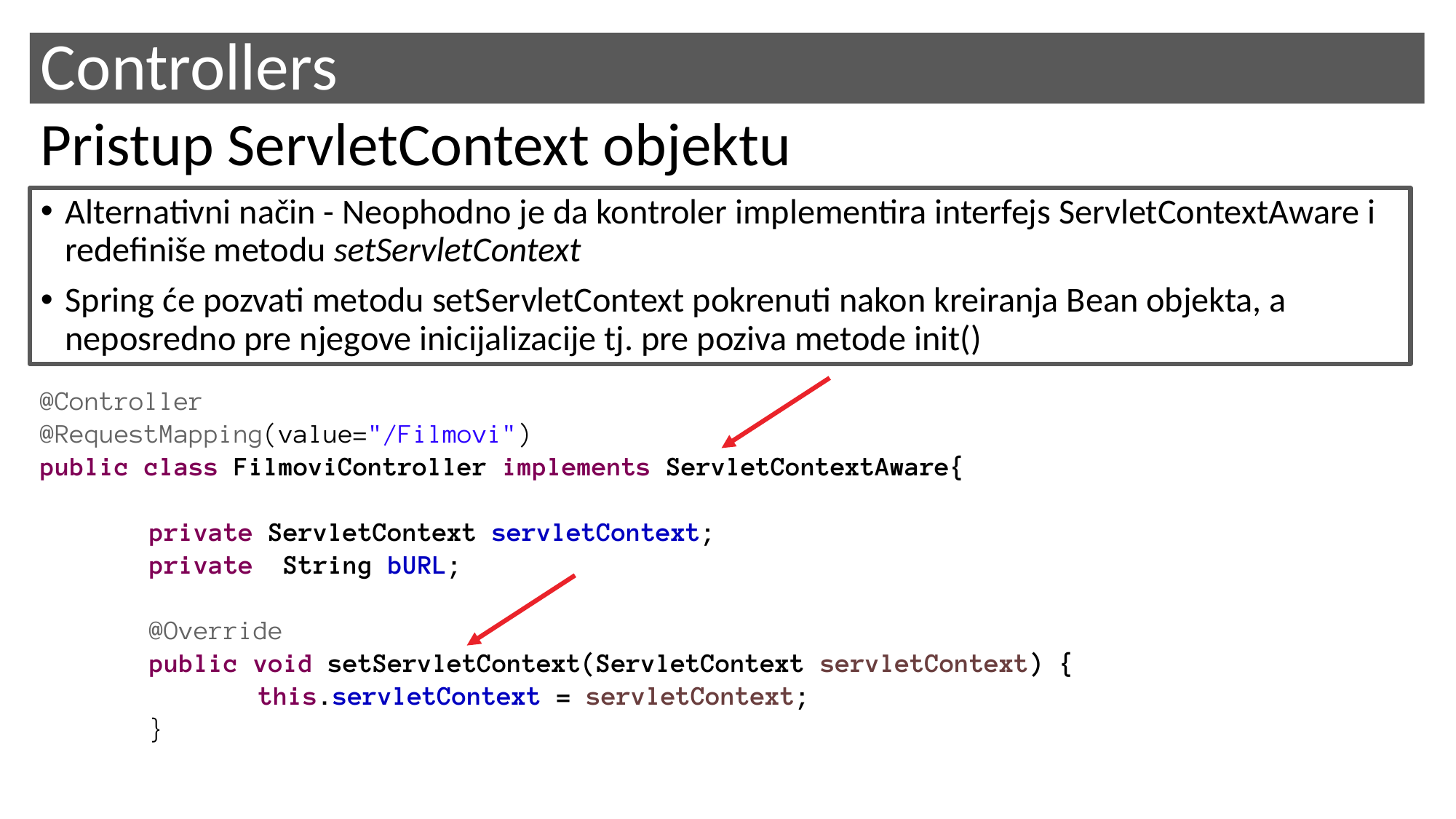

# Controllers
Pristup ServletContext objektu
Alternativni način - Neophodno je da kontroler implementira interfejs ServletContextAware i redefiniše metodu setServletContext
Spring će pozvati metodu setServletContext pokrenuti nakon kreiranja Bean objekta, a neposredno pre njegove inicijalizacije tj. pre poziva metode init()

@Controller
@RequestMapping(value="/Filmovi")
public class FilmoviController implements ServletContextAware{

	private ServletContext servletContext;
	private  String bURL;

	@Override
	public void setServletContext(ServletContext servletContext) {
		this.servletContext = servletContext;
	}